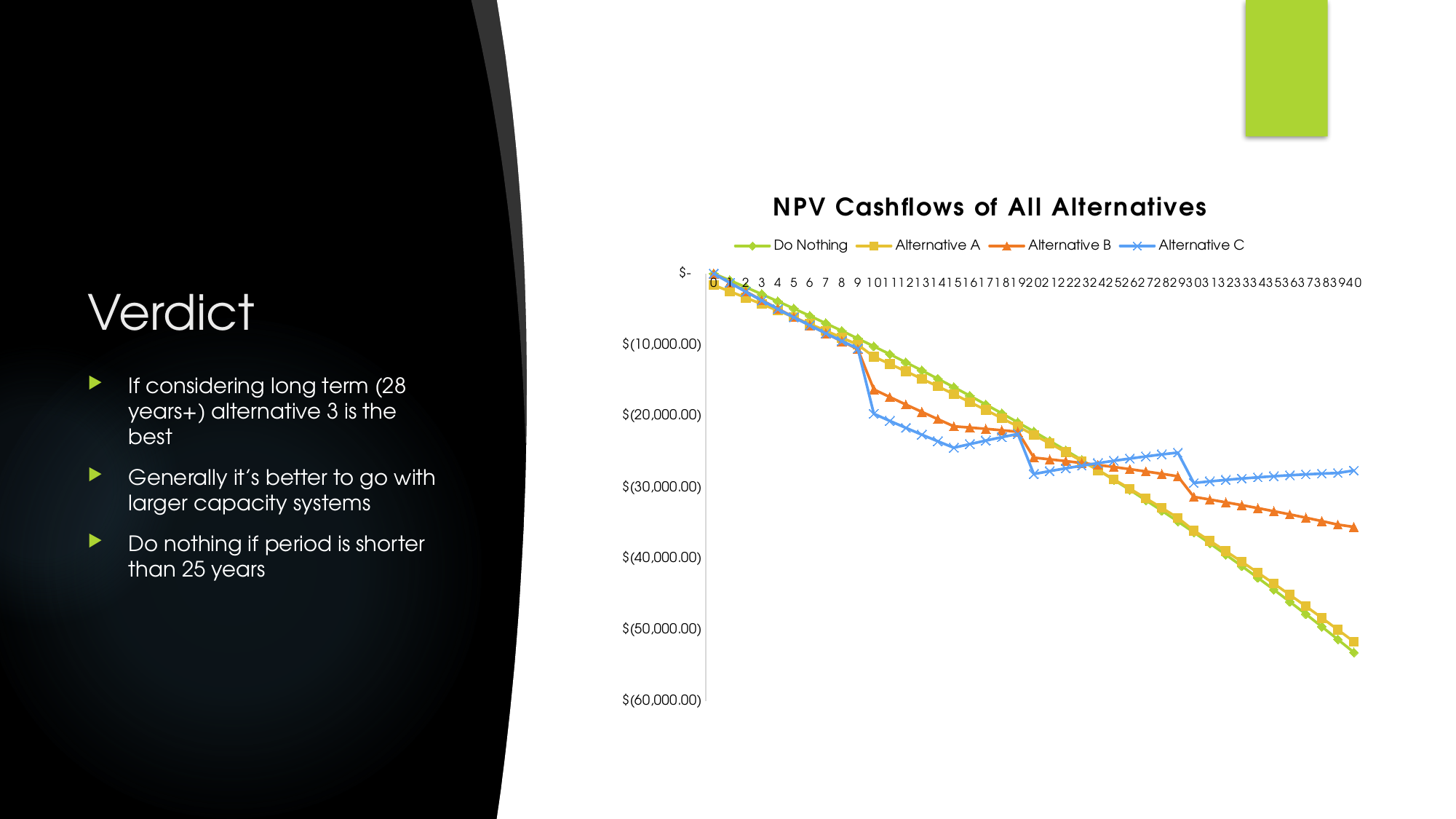

# Verdict

### Chart: NPV Cashflows of All Alternatives

| Category |  |  |  |  |
|---|---|---|---|---|
| 0 | 0.0 | -1629.1019417475727 | 0.0 | 0.0 |
| 1 | -952.9175390948818 | -2501.377869439093 | -1269.1755471971583 | -1297.255378626928 |
| 2 | -1920.0683600229167 | -3386.9535668906306 | -2513.392962704143 | -2559.5084587279325 |
| 3 | -2901.7830064642944 | -4286.144442288095 | -3733.7114111126857 | -3788.027002687783 |
| 4 | -3898.3984479369155 | -5199.272034419501 | -4931.165115092759 | -4984.042029517373 |
| 5 | -4910.258213242807 | -6126.664144846157 | -6106.764257788862 | -6148.749031205321 |
| 6 | -5937.712526616386 | -7068.654972649152 | -7261.495861625382 | -7283.309153292189 |
| 7 | -6981.118446629807 | -8025.5852518078345 | -8396.324644291743 | -8388.850340787138 |
| 8 | -8040.840007911739 | -8997.802391267987 | -9512.193852656663 | -9466.468450513856 |
| 9 | -9117.248365737089 | -9985.660617758518 | -10610.026075340224 | -10517.228330940481 |
| 10 | -10210.72194354634 | -11667.423186844902 | -16264.228652543849 | -19677.206382040542 |
| 11 | -11321.646583454396 | -12684.848750189452 | -17328.675976478793 | -20677.32552703842 |
| 12 | -12450.415699809993 | -13719.10217227071 | -18377.737951435232 | -21653.605269853797 |
| 13 | -13597.430435868044 | -14770.564056182966 | -19412.262256315364 | -22606.996608714267 |
| 14 | -14763.099823638506 | -15839.622649571853 | -20433.079678636732 | -23538.424479694822 |
| 15 | -15947.840946976678 | -16926.674003221007 | -21441.004813274696 | -24448.788661926075 |
| 16 | -17152.079107981153 | -18032.122132889766 | -21613.800746149765 | -23933.041974225078 |
| 17 | -18376.247996766993 | -19156.37918446859 | -21799.259637158262 | -23438.908381456502 |
| 18 | -19620.7898646831 | -20299.86560252008 | -21997.453319599852 | -22966.024672508836 |
| 19 | -20886.155701044077 | -21463.01030227503 | -22208.460403442066 | -22514.04058752973 |
| 20 | -22172.805413448466 | -22646.250845154238 | -25835.483259524488 | -28135.853475798074 |
| 21 | -23481.208011756502 | -23850.03361788835 | -26072.380227395566 | -27724.668530251205 |
| 22 | -24811.841795802226 | -25074.8140153094 | -26322.367385668258 | -27333.40789087748 |
| 23 | -26165.194546916155 | -26321.056626889265 | -26585.550766403743 | -26961.7708937019 |
| 24 | -27541.763723336353 | -27589.235427101863 | -26862.043352412416 | -26609.468757583578 |
| 25 | -28942.05665958732 | -28879.83396968732 | -27151.965121935675 | -26276.224391755764 |
| 26 | -30366.590769907692 | -30193.345585898103 | -27455.44309664926 | -25961.77221014055 |
| 27 | -31815.89375580947 | -31530.27358680869 | -27772.611393005333 | -25665.857952317492 |
| 28 | -33290.50381785309 | -32891.131469771964 | -28103.61127693188 | -25388.238511029376 |
| 29 | -34790.969871724454 | -34276.44312910735 | -28448.591221909548 | -25128.68176611193 |
| 30 | -36317.851768701716 | -36063.68095702845 | -31339.9455890334 | -29391.1416689681 |
| 31 | -37871.720520601484 | -37501.067867508325 | -31713.360217568246 | -29167.05711210205 |
| 32 | -39453.15852929585 | -38964.499548157626 | -32101.244204808296 | -28960.403247058253 |
| 33 | -41062.75982089359 | -40454.54499351014 | -32503.775503552704 | -28770.99036607042 |
| 34 | -42701.13028468072 | -41971.78467669765 | -32921.1396160108 | -28598.639010772516 |
| 35 | -44368.88791691759 | -43516.81078852989 | -33353.529672651886 | -28443.179842501075 |
| 36 | -46066.66306959164 | -45090.227481418966 | -33801.146514616325 | -28304.453518330076 |
| 37 | -47795.0987042269 | -46692.65111824911 | -34264.198779720384 | -28182.310572753257 |
| 38 | -49554.850650853645 | -48324.71052629462 | -34742.90299208893 | -28076.611304931757 |
| 39 | -51346.5878722433 | -49987.04725629086 | -35237.483655451644 | -27987.225671428183 |
| 40 | -53170.99273351612 | -51670.6871751345 | -35560.29166669096 | -27643.86863450134 |
If considering long term (28 years+) alternative 3 is the best
Generally it’s better to go with larger capacity systems
Do nothing if period is shorter than 25 years